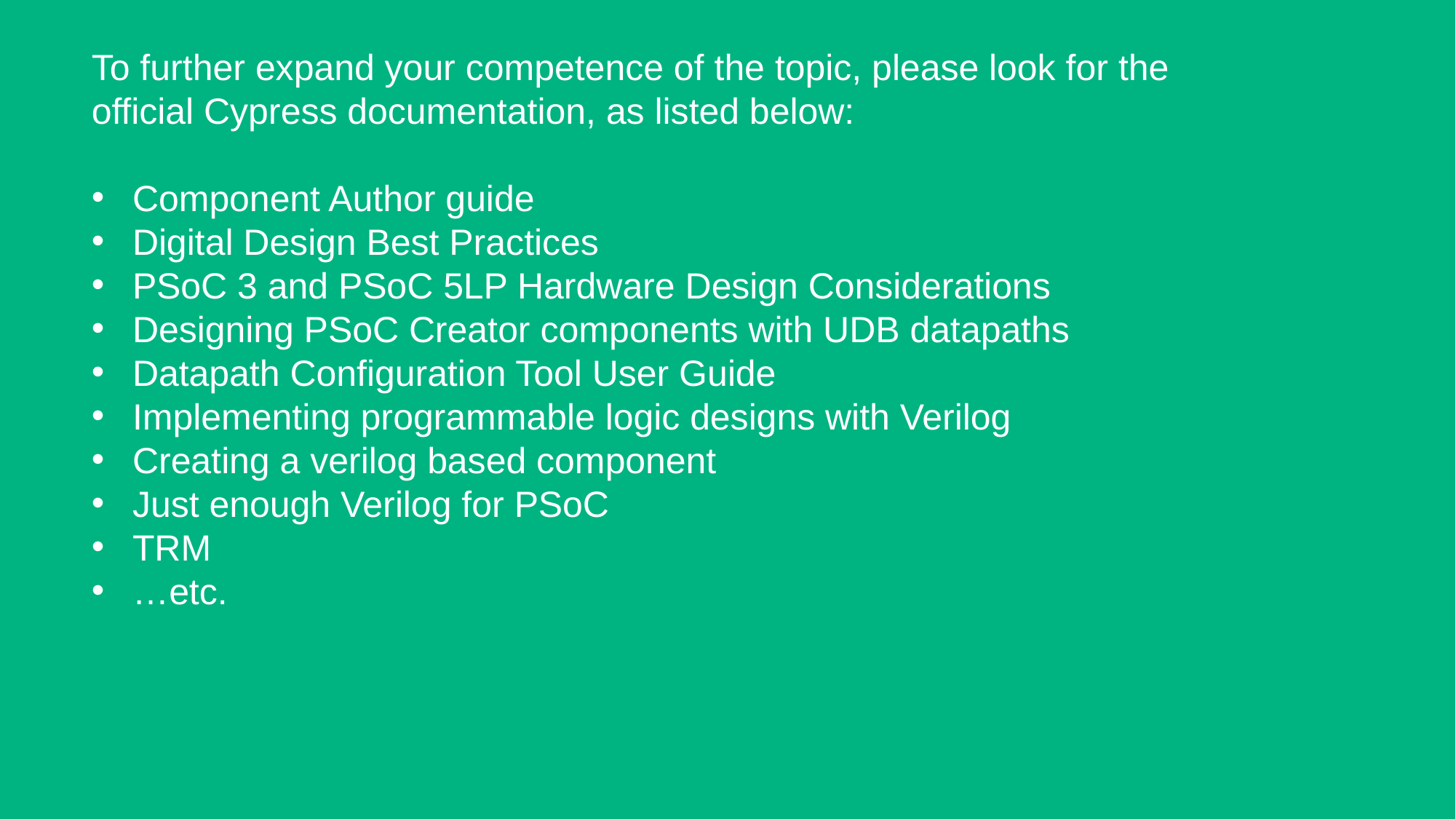

To further expand your competence of the topic, please look for the official Cypress documentation, as listed below:

Component Author guide
Digital Design Best Practices
PSoC 3 and PSoC 5LP Hardware Design Considerations
Designing PSoC Creator components with UDB datapaths
Datapath Configuration Tool User Guide
Implementing programmable logic designs with Verilog
Creating a verilog based component
Just enough Verilog for PSoC
TRM
…etc.